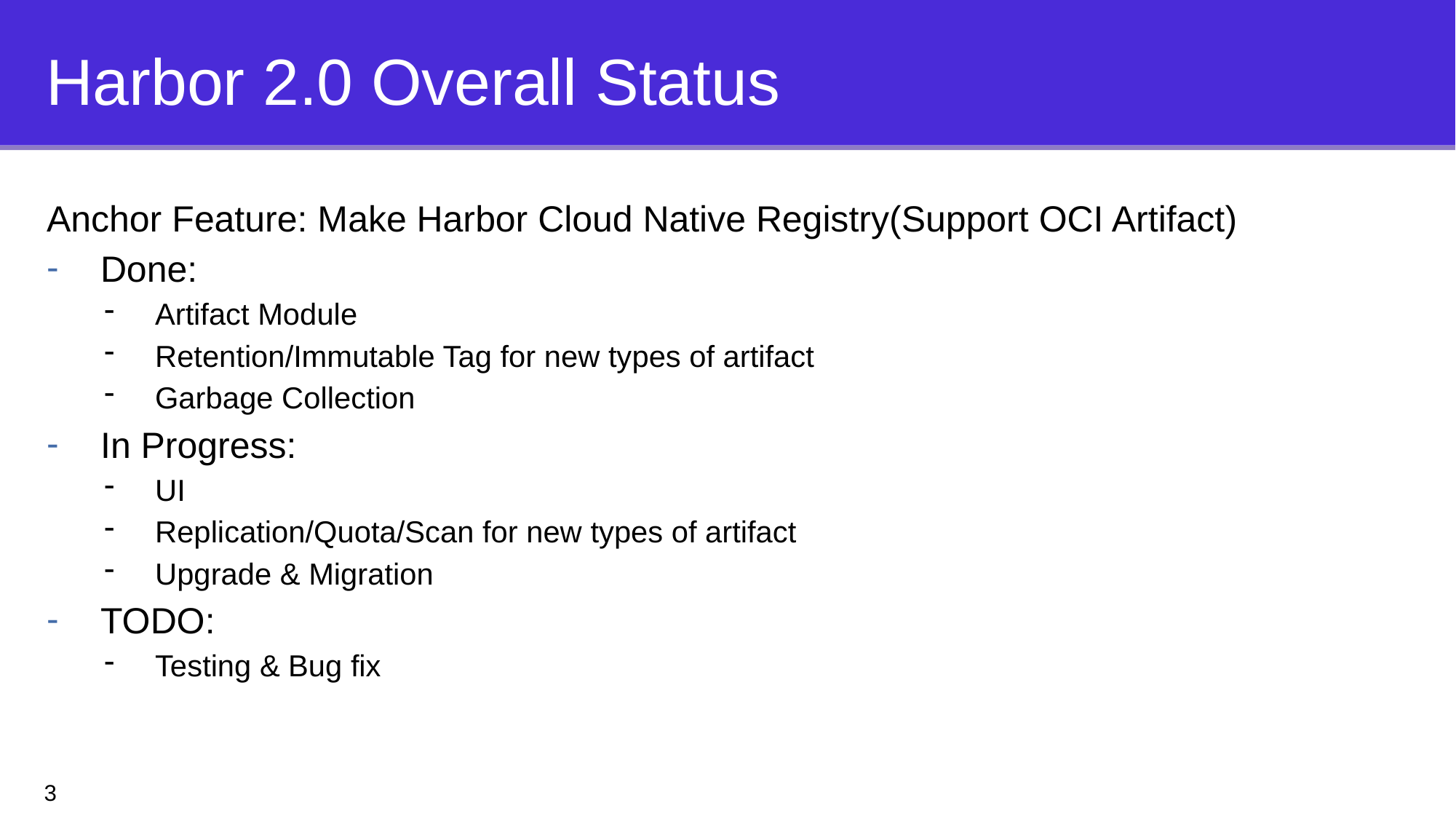

# Harbor 2.0 Overall Status
Anchor Feature: Make Harbor Cloud Native Registry(Support OCI Artifact)
Done:
Artifact Module
Retention/Immutable Tag for new types of artifact
Garbage Collection
In Progress:
UI
Replication/Quota/Scan for new types of artifact
Upgrade & Migration
TODO:
Testing & Bug fix
3